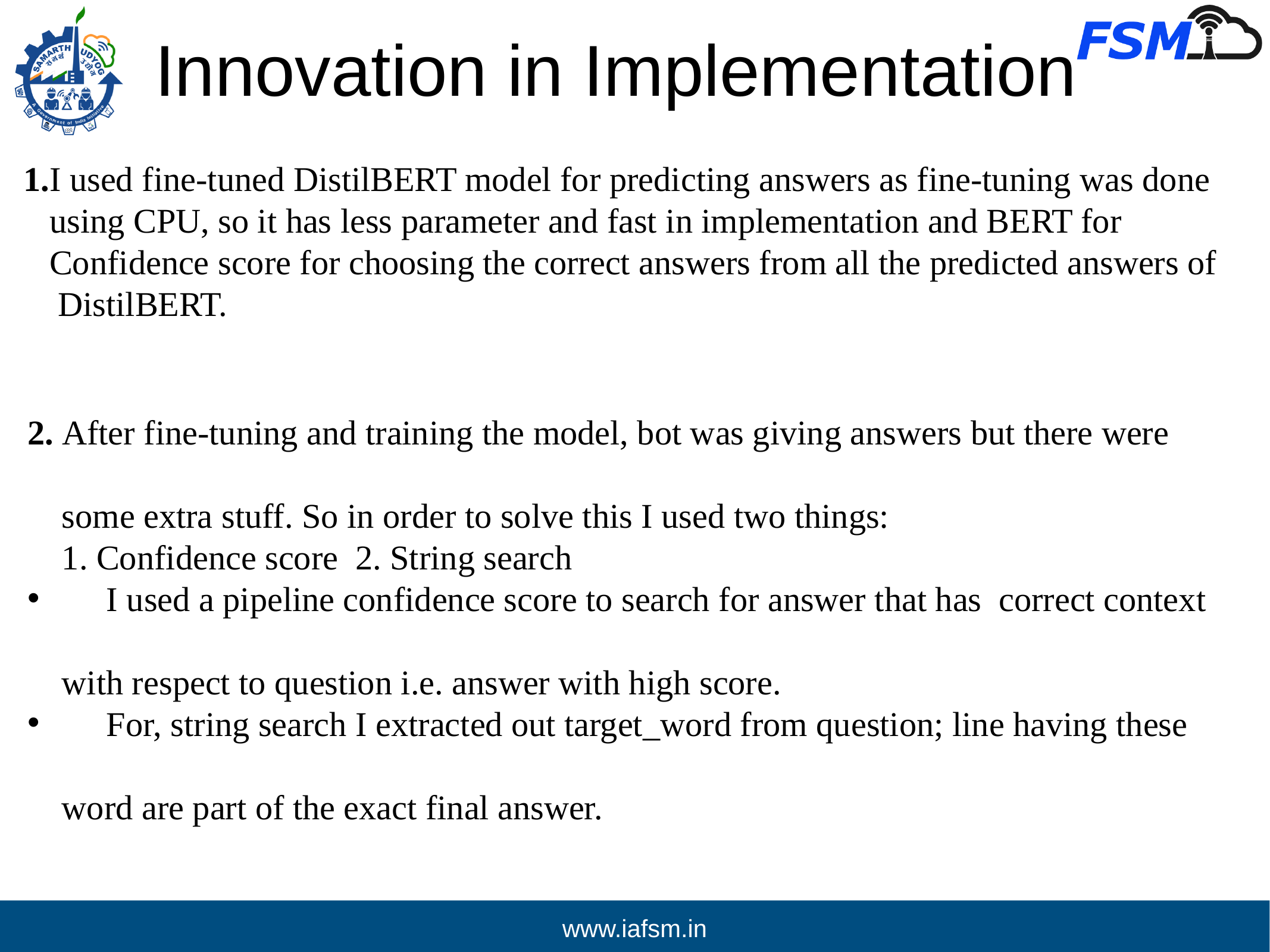

# Innovation in Implementation
1.I used fine-tuned DistilBERT model for predicting answers as fine-tuning was done
   using CPU, so it has less parameter and fast in implementation and BERT for
   Confidence score for choosing the correct answers from all the predicted answers of
    DistilBERT.
2. After fine-tuning and training the model, bot was giving answers but there were
    some extra stuff. So in order to solve this I used two things:
    1. Confidence score  2. String search
    I used a pipeline confidence score to search for answer that has  correct context
    with respect to question i.e. answer with high score.
    For, string search I extracted out target_word from question; line having these
    word are part of the exact final answer.